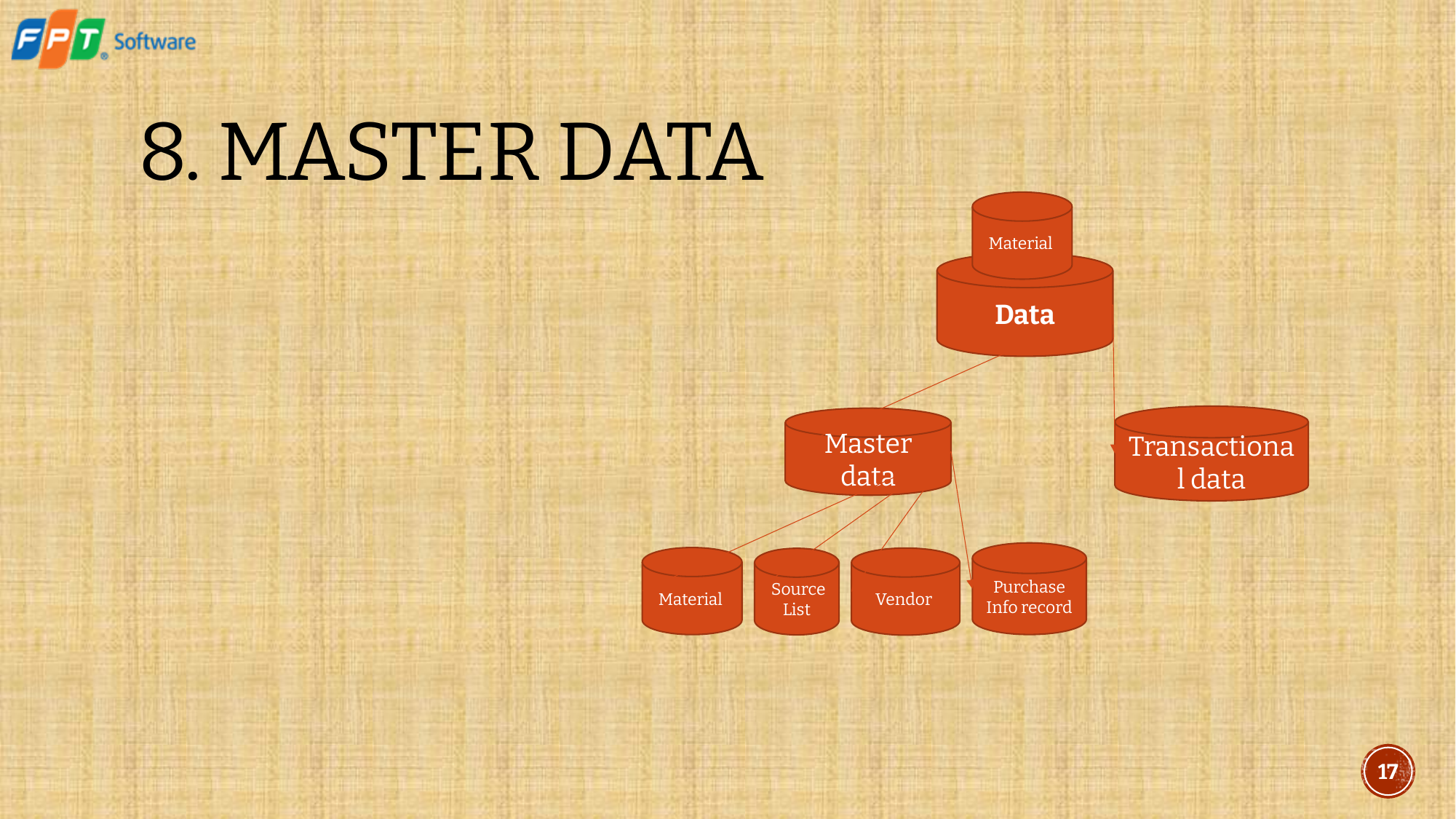

# 8. Master Data
Material
Data
Transactional data
Master data
Purchase Info record
Material
Vendor
 Source List
17